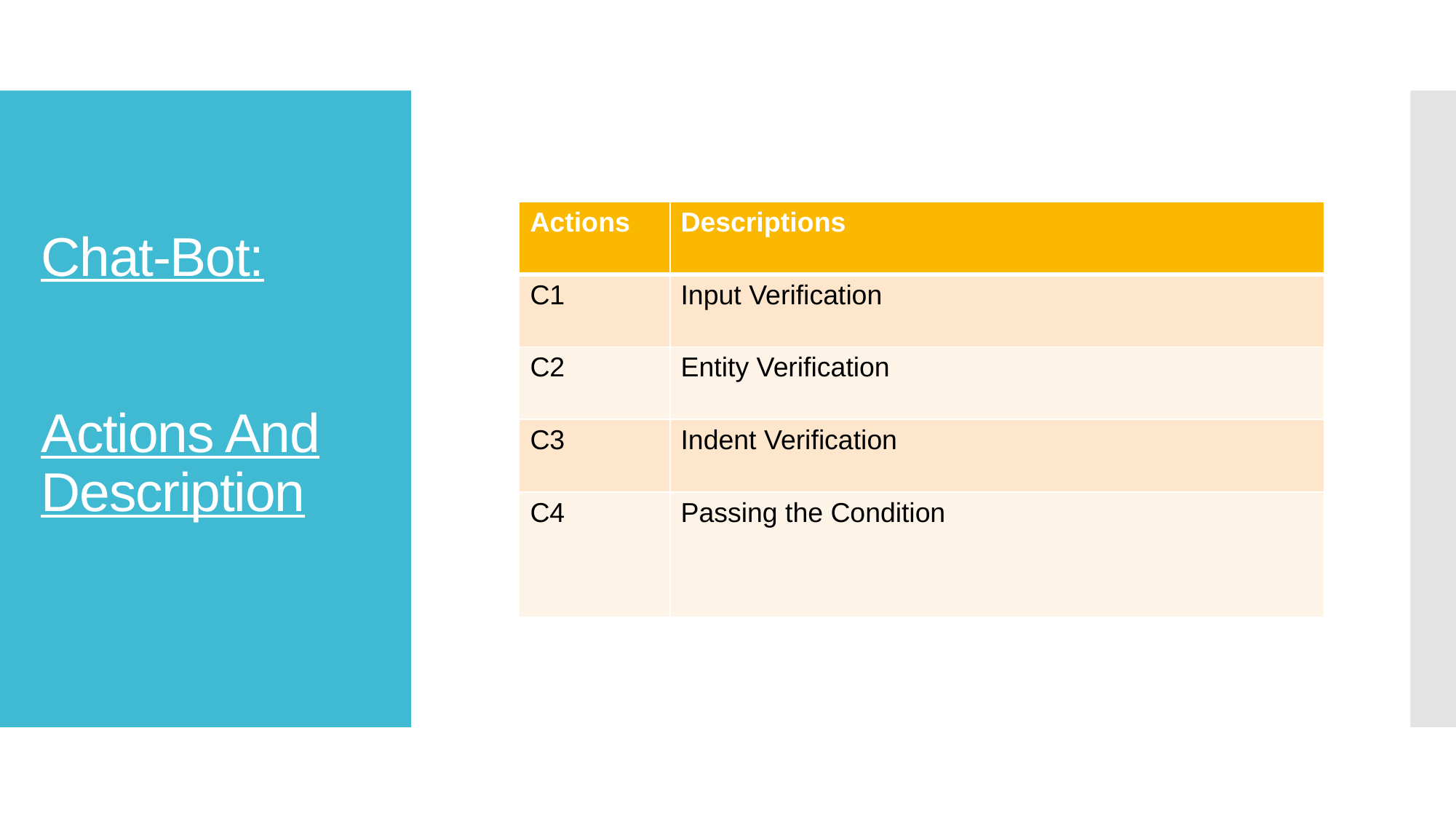

# Chat-Bot: Actions And Description
| Actions | Descriptions |
| --- | --- |
| C1 | Input Verification |
| C2 | Entity Verification |
| C3 | Indent Verification |
| C4 | Passing the Condition |